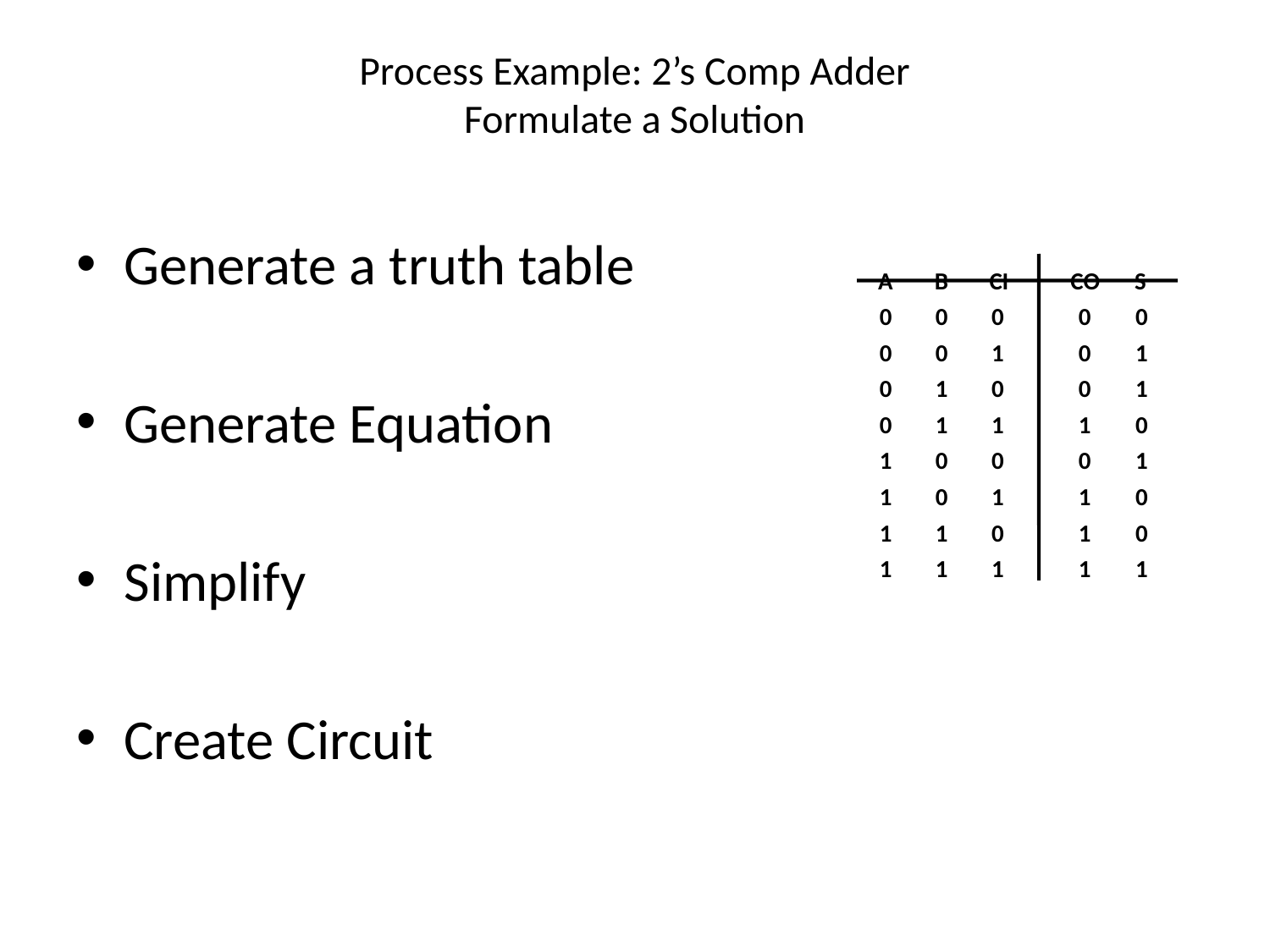

# Process Example: 2’s Comp Adder Formulate a Solution
Generate a truth table

Generate Equation

Simplify

Create Circuit

A

B

CI

CO

0

0

0

1

0

1

1

1
S

0

1

1

0

1

0

0

1

0

0

0

0

0

1

0

1

0

0

1

1

1

0

0

1

0

1

1

1

0

1
1
1